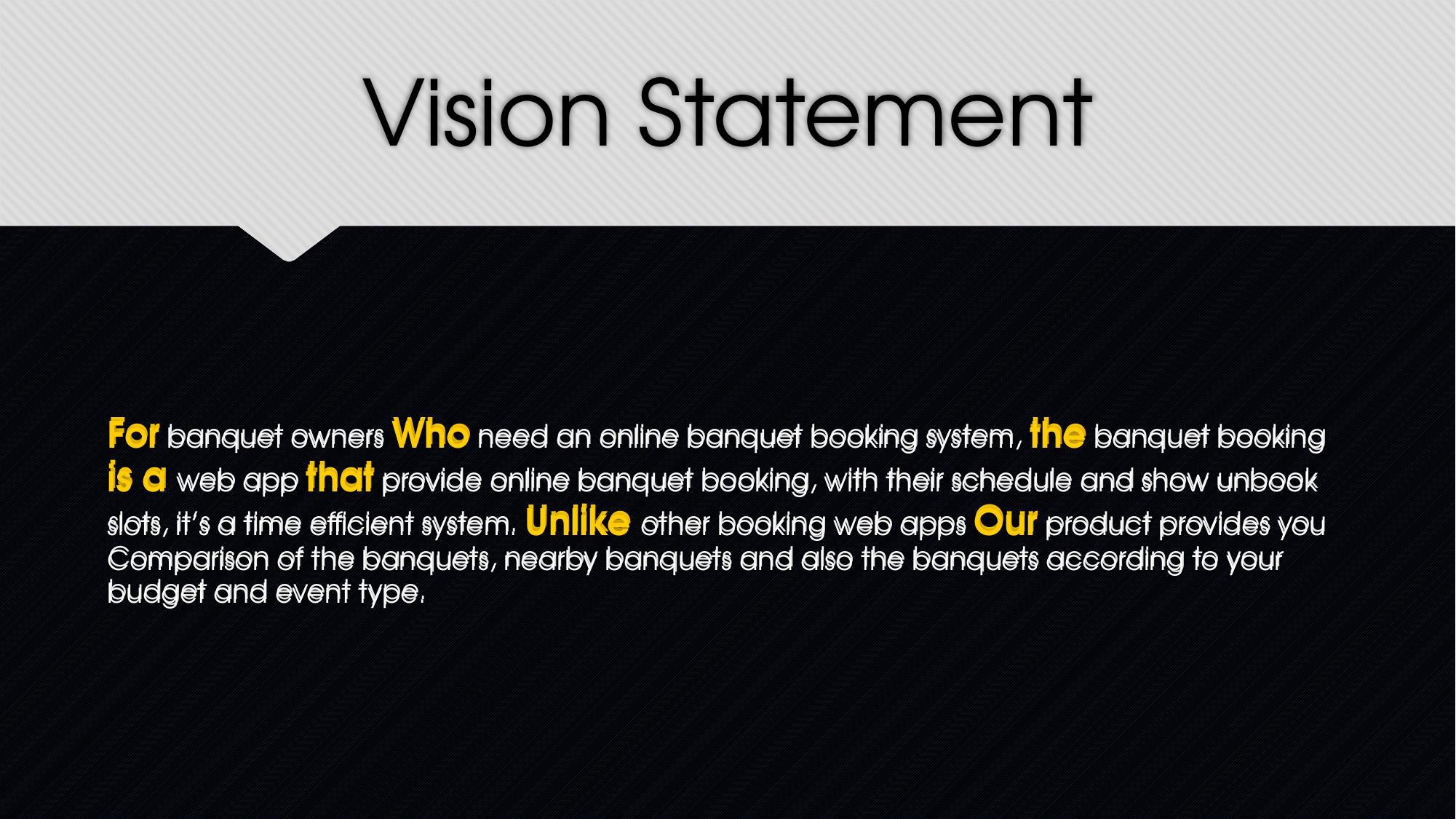

# Vision Statement
For banquet owners Who need an online banquet booking system, the banquet booking is a web app that provide online banquet booking, with their schedule and show unbook slots, it’s a time efficient system. Unlike other booking web apps Our product provides you Comparison of the banquets, nearby banquets and also the banquets according to your budget and event type.

For banquet owners Who need an online banquet booking system, the banquet booking is a web app that provide online banquet booking, with their schedule and show unbook slots, it’s a time efficient system. Unlike other booking web apps Our product provides you Comparison of the banquets, nearby banquets and also the banquets according to your budget and event type.